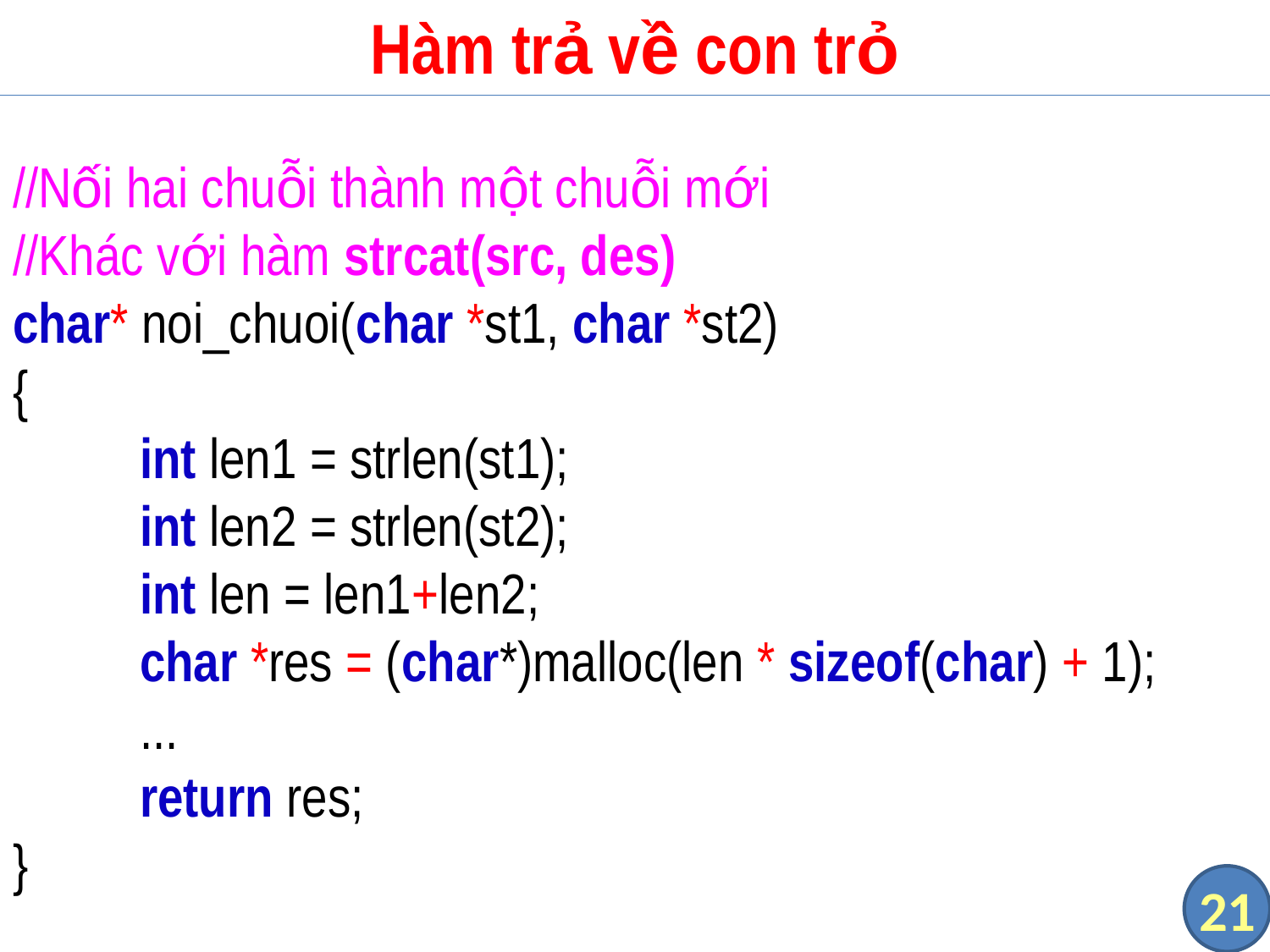

# Hàm trả về con trỏ
//Nối hai chuỗi thành một chuỗi mới
//Khác với hàm strcat(src, des)
char* noi_chuoi(char *st1, char *st2)
{
	int len1 = strlen(st1);
	int len2 = strlen(st2);
	int len = len1+len2;
	char *res = (char*)malloc(len * sizeof(char) + 1);
	...
	return res;
}
21